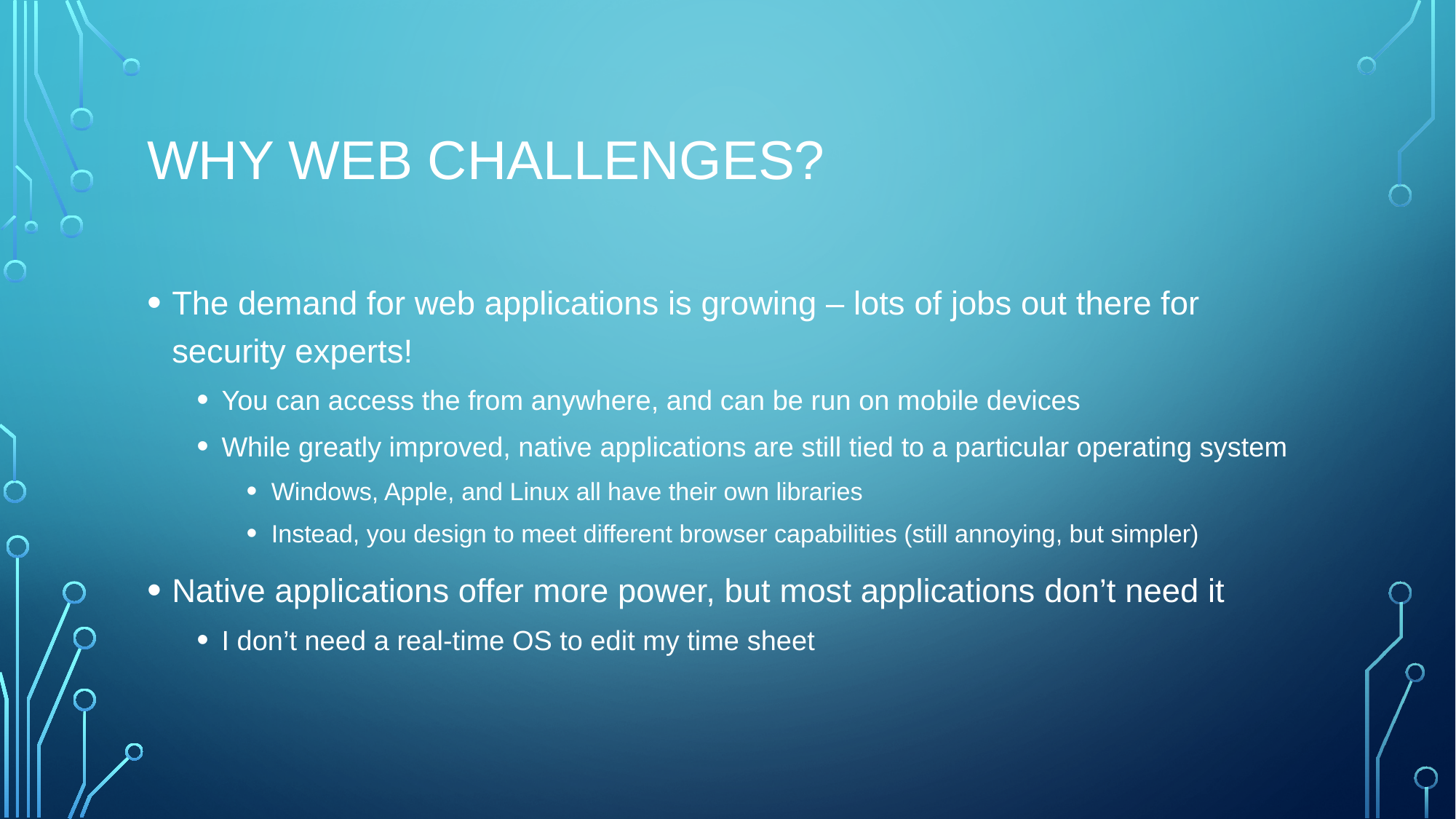

# Why web challenges?
The demand for web applications is growing – lots of jobs out there for security experts!
You can access the from anywhere, and can be run on mobile devices
While greatly improved, native applications are still tied to a particular operating system
Windows, Apple, and Linux all have their own libraries
Instead, you design to meet different browser capabilities (still annoying, but simpler)
Native applications offer more power, but most applications don’t need it
I don’t need a real-time OS to edit my time sheet